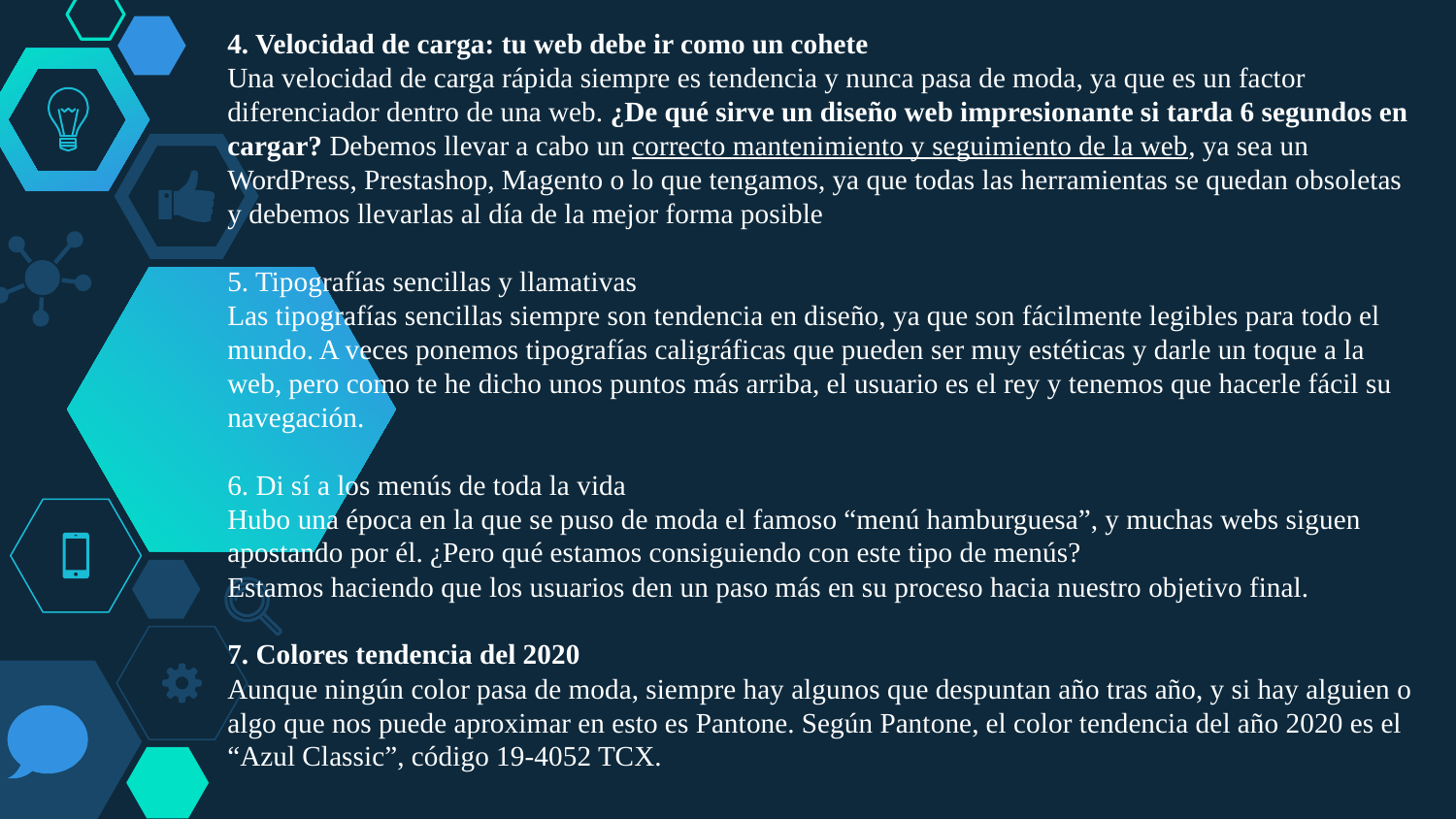

4. Velocidad de carga: tu web debe ir como un cohete
Una velocidad de carga rápida siempre es tendencia y nunca pasa de moda, ya que es un factor diferenciador dentro de una web. ¿De qué sirve un diseño web impresionante si tarda 6 segundos en cargar? Debemos llevar a cabo un correcto mantenimiento y seguimiento de la web, ya sea un WordPress, Prestashop, Magento o lo que tengamos, ya que todas las herramientas se quedan obsoletas y debemos llevarlas al día de la mejor forma posible

5. Tipografías sencillas y llamativas
Las tipografías sencillas siempre son tendencia en diseño, ya que son fácilmente legibles para todo el mundo. A veces ponemos tipografías caligráficas que pueden ser muy estéticas y darle un toque a la web, pero como te he dicho unos puntos más arriba, el usuario es el rey y tenemos que hacerle fácil su navegación.

6. Di sí a los menús de toda la vida
Hubo una época en la que se puso de moda el famoso “menú hamburguesa”, y muchas webs siguen apostando por él. ¿Pero qué estamos consiguiendo con este tipo de menús?
Estamos haciendo que los usuarios den un paso más en su proceso hacia nuestro objetivo final.

7. Colores tendencia del 2020
Aunque ningún color pasa de moda, siempre hay algunos que despuntan año tras año, y si hay alguien o algo que nos puede aproximar en esto es Pantone. Según Pantone, el color tendencia del año 2020 es el “Azul Classic”, código 19-4052 TCX.